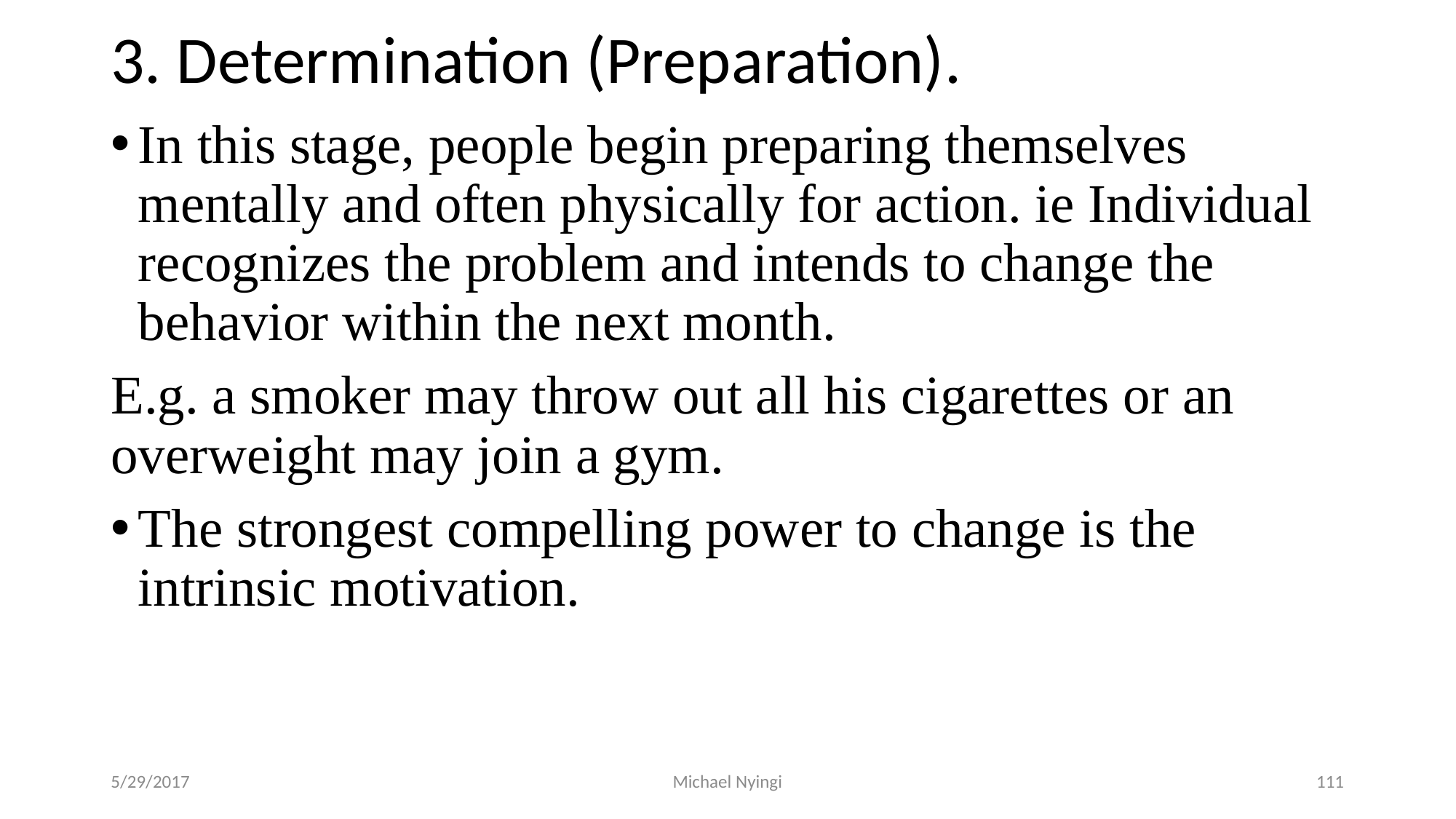

# 3. Determination (Preparation).
In this stage, people begin preparing themselves mentally and often physically for action. ie Individual recognizes the problem and intends to change the behavior within the next month.
E.g. a smoker may throw out all his cigarettes or an overweight may join a gym.
The strongest compelling power to change is the intrinsic motivation.

5/29/2017
Michael Nyingi
111